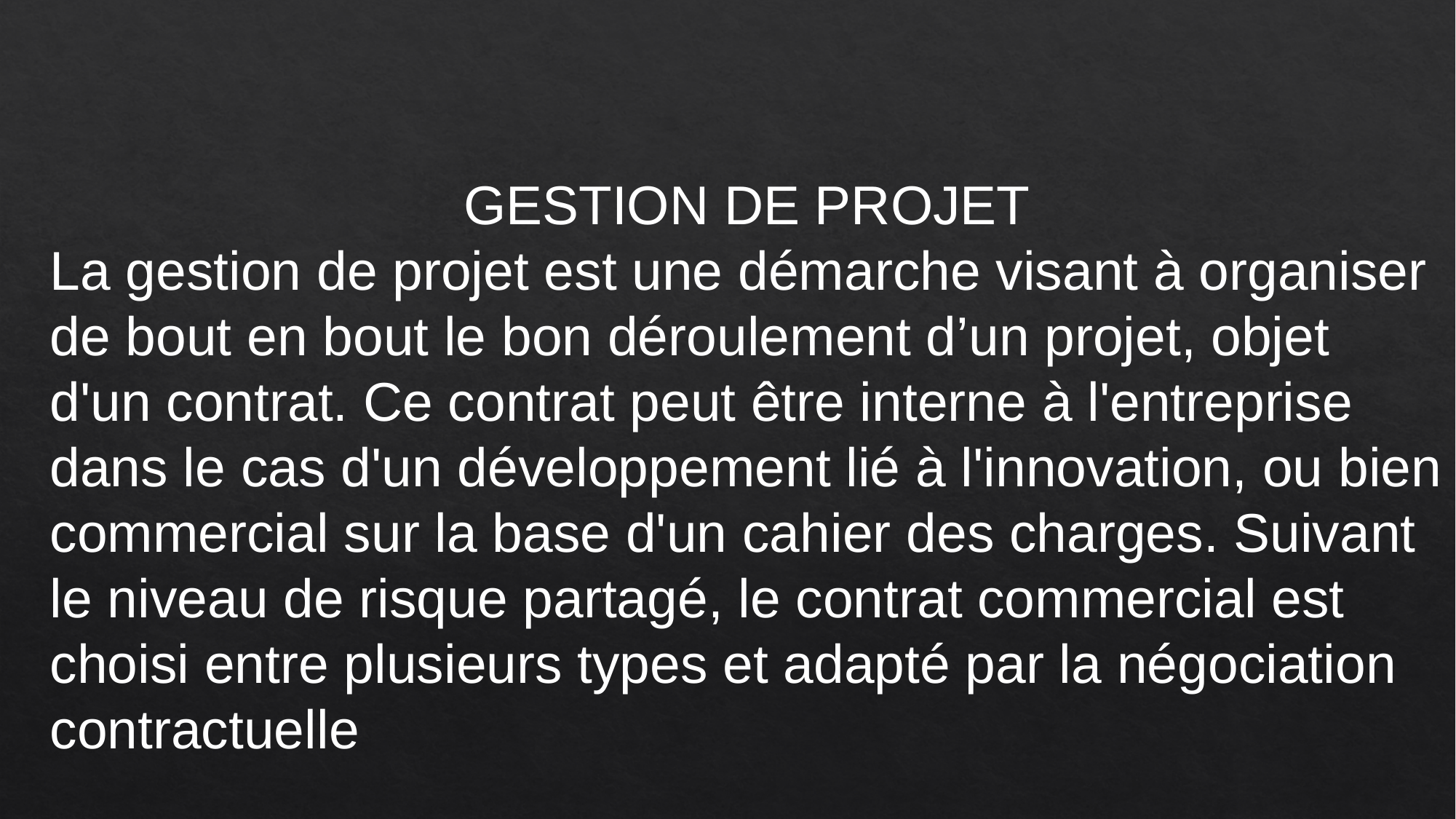

GESTION DE PROJET
La gestion de projet est une démarche visant à organiser de bout en bout le bon déroulement d’un projet, objet d'un contrat. Ce contrat peut être interne à l'entreprise dans le cas d'un développement lié à l'innovation, ou bien commercial sur la base d'un cahier des charges. Suivant le niveau de risque partagé, le contrat commercial est choisi entre plusieurs types et adapté par la négociation contractuelle